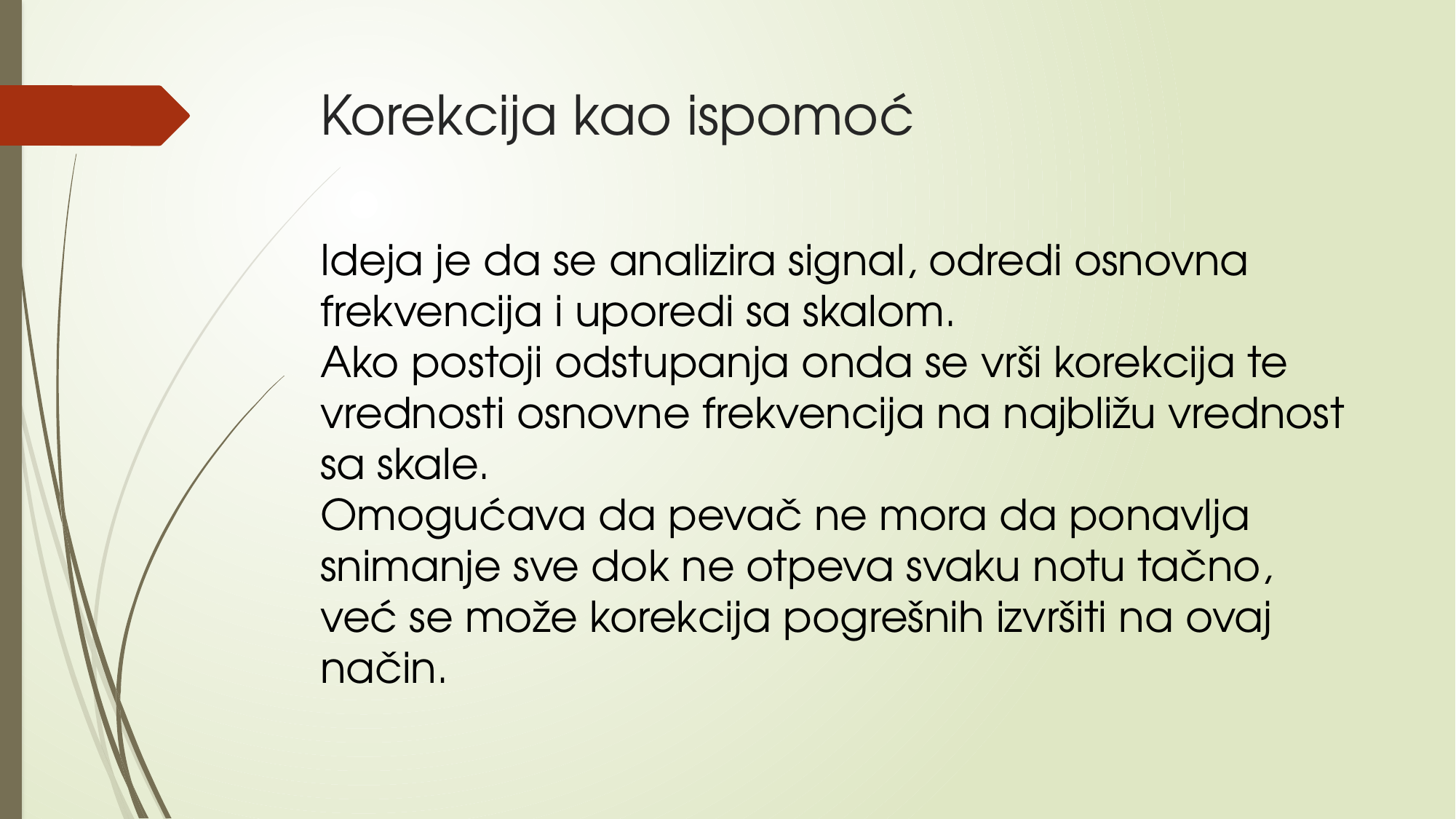

# Korekcija kao ispomoć
Ideja je da se analizira signal, odredi osnovna frekvencija i uporedi sa skalom.
Ako postoji odstupanja onda se vrši korekcija te vrednosti osnovne frekvencija na najbližu vrednost sa skale.
Omogućava da pevač ne mora da ponavlja snimanje sve dok ne otpeva svaku notu tačno, već se može korekcija pogrešnih izvršiti na ovaj način.